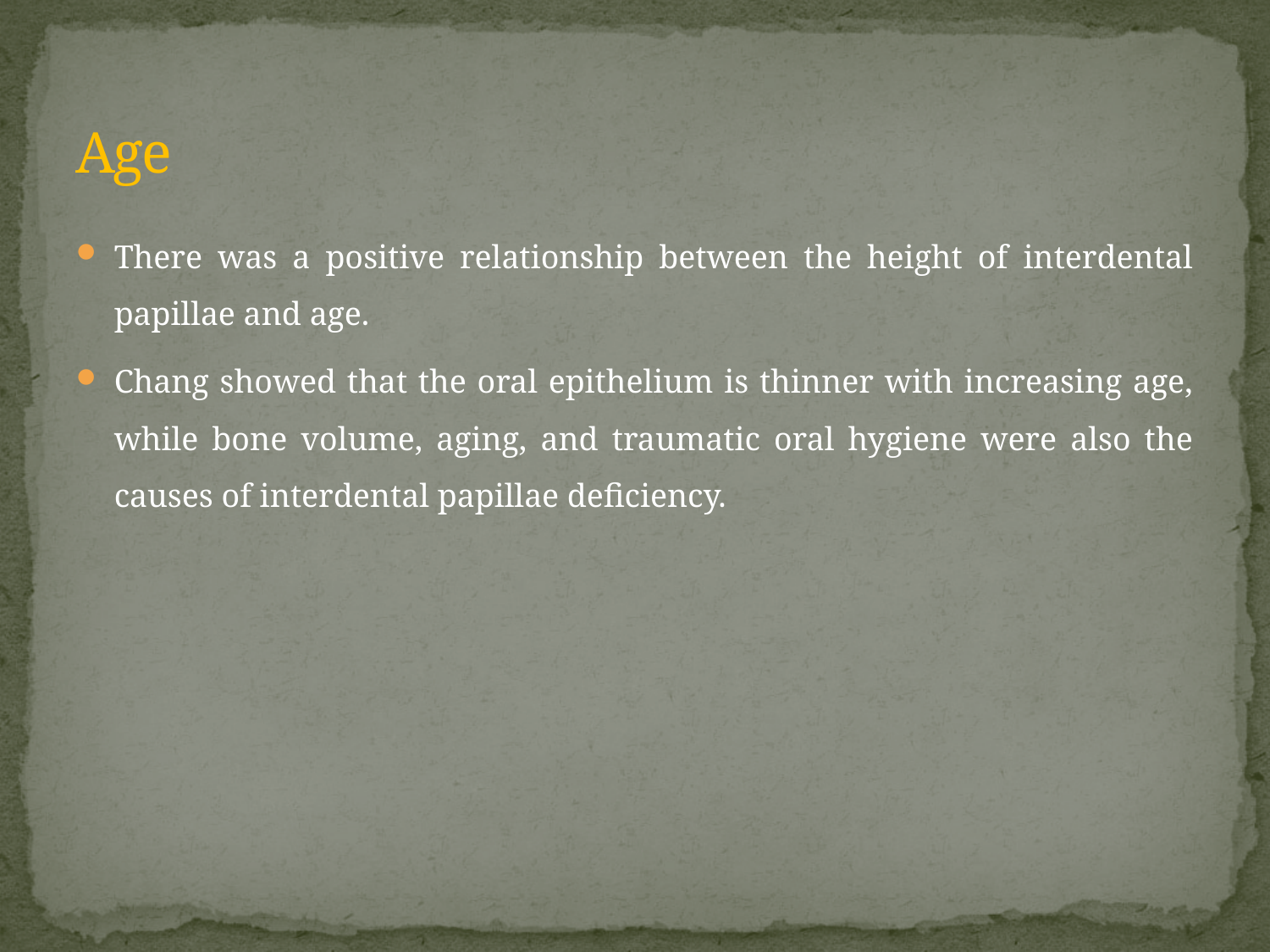

# Age
There was a positive relationship between the height of interdental papillae and age.
Chang showed that the oral epithelium is thinner with increasing age, while bone volume, aging, and traumatic oral hygiene were also the causes of interdental papillae deficiency.